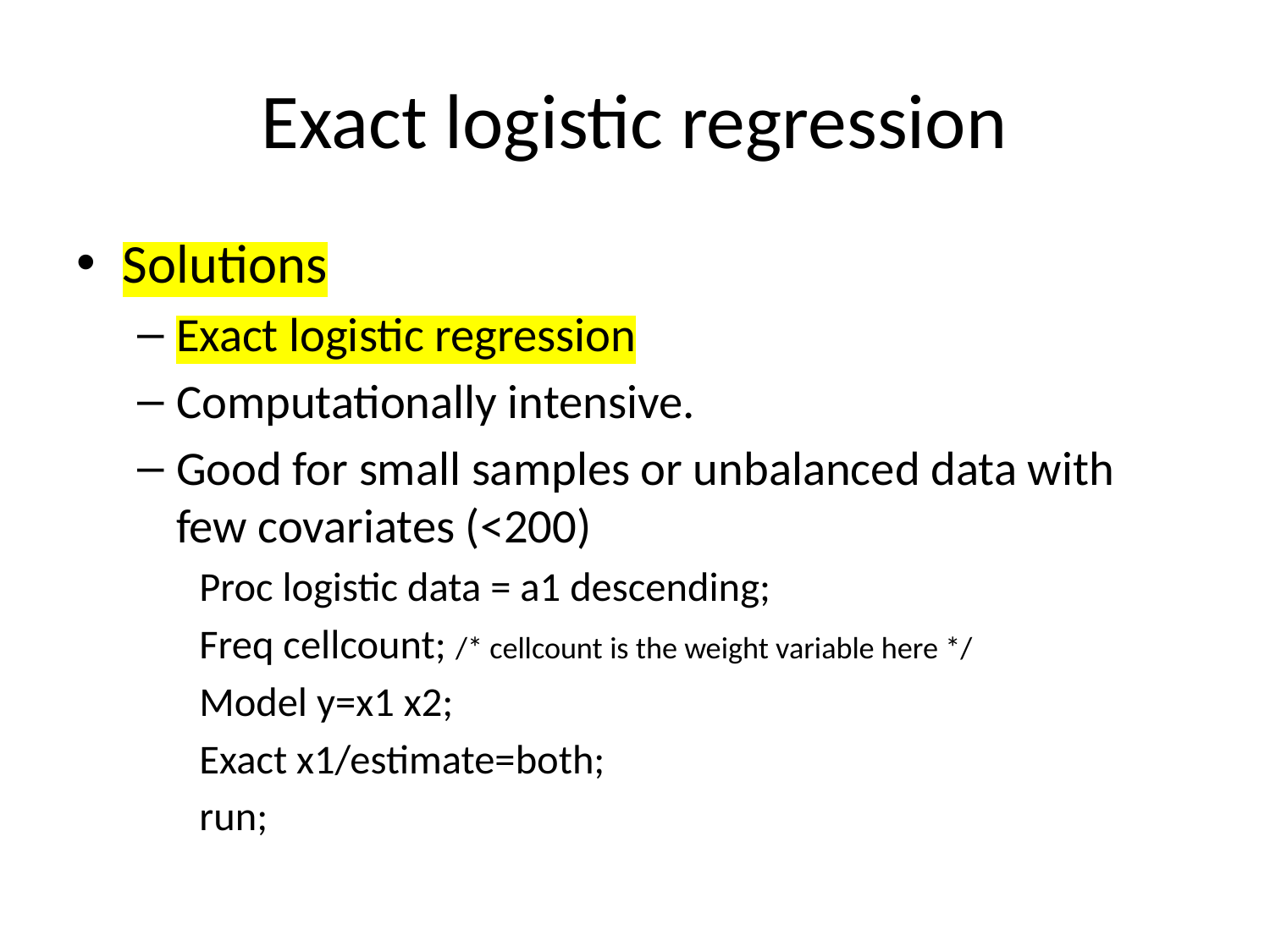

# Exact logistic regression
Solutions
Exact logistic regression
Computationally intensive.
Good for small samples or unbalanced data with few covariates (<200)
Proc logistic data = a1 descending;
Freq cellcount; /* cellcount is the weight variable here */
Model y=x1 x2;
Exact x1/estimate=both;
run;